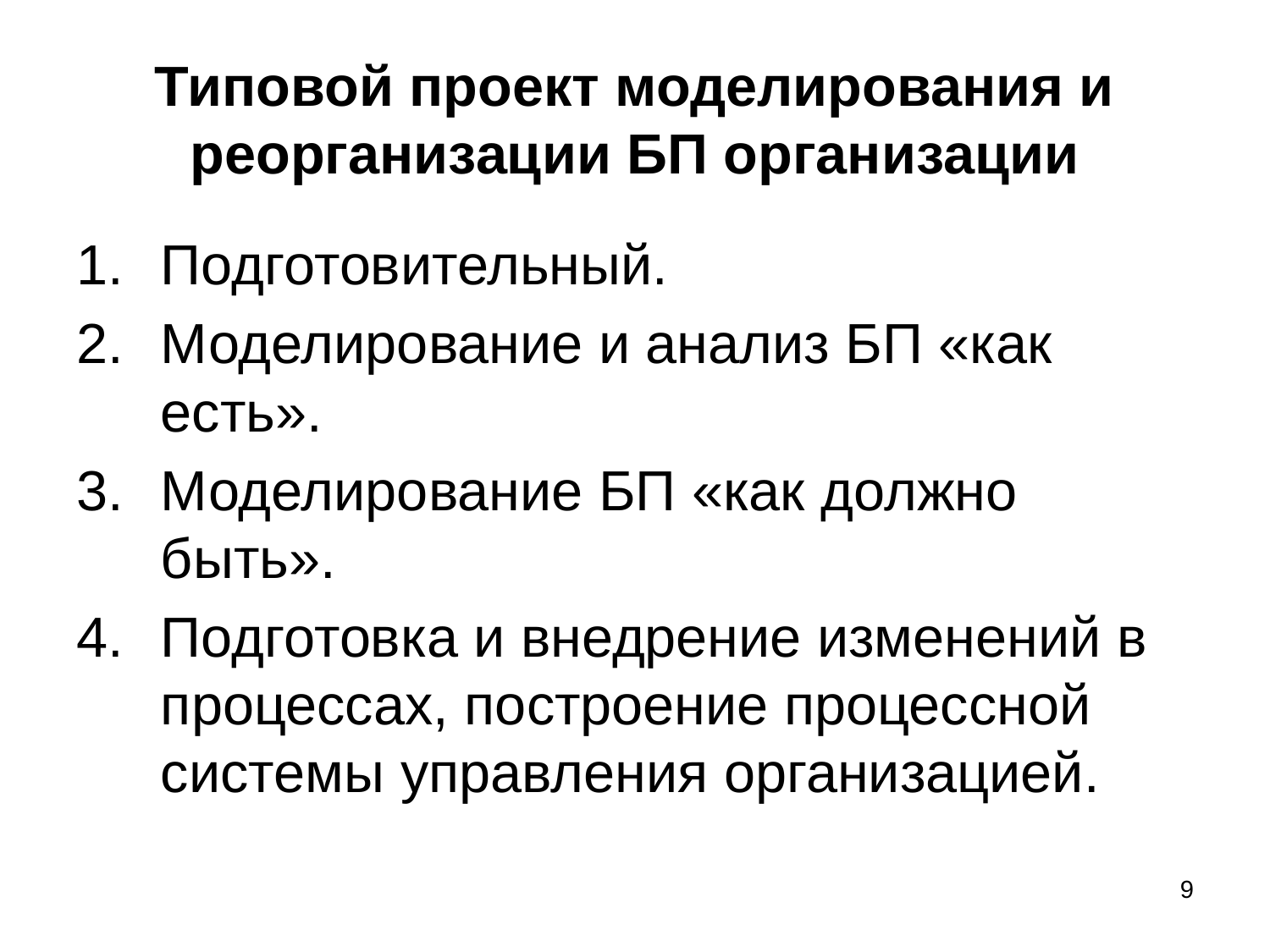

# Типовой проект моделирования и реорганизации БП организации
Подготовительный.
Моделирование и анализ БП «как есть».
Моделирование БП «как должно быть».
Подготовка и внедрение изменений в процессах, построение процессной системы управления организацией.
9